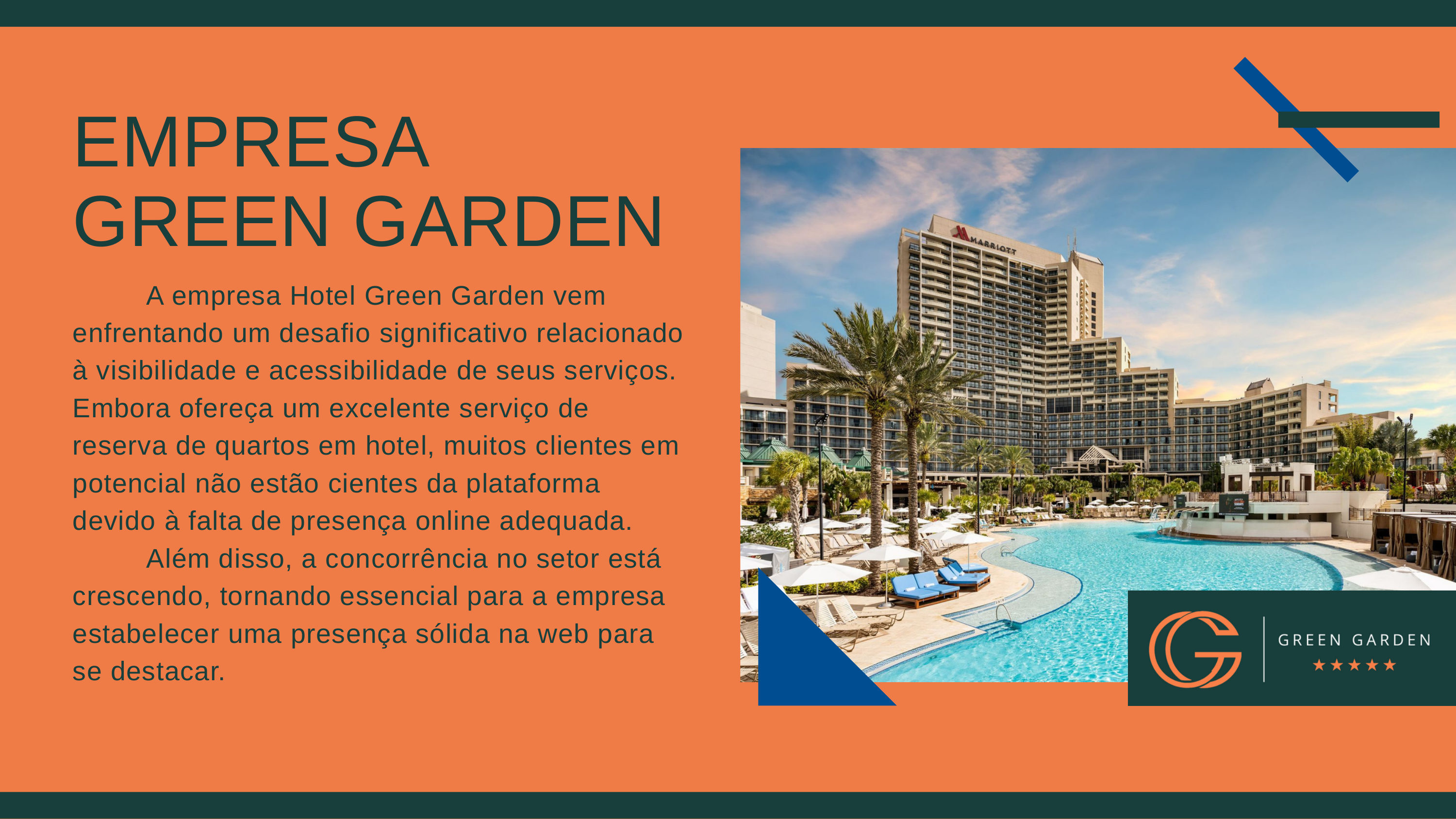

EMPRESA GREEN GARDEN

         A empresa Hotel Green Garden vem enfrentando um desafio significativo relacionado à visibilidade e acessibilidade de seus serviços. Embora ofereça um excelente serviço de reserva de quartos em hotel, muitos clientes em potencial não estão cientes da plataforma devido à falta de presença online adequada.
         Além disso, a concorrência no setor está crescendo, tornando essencial para a empresa estabelecer uma presença sólida na web para se destacar.